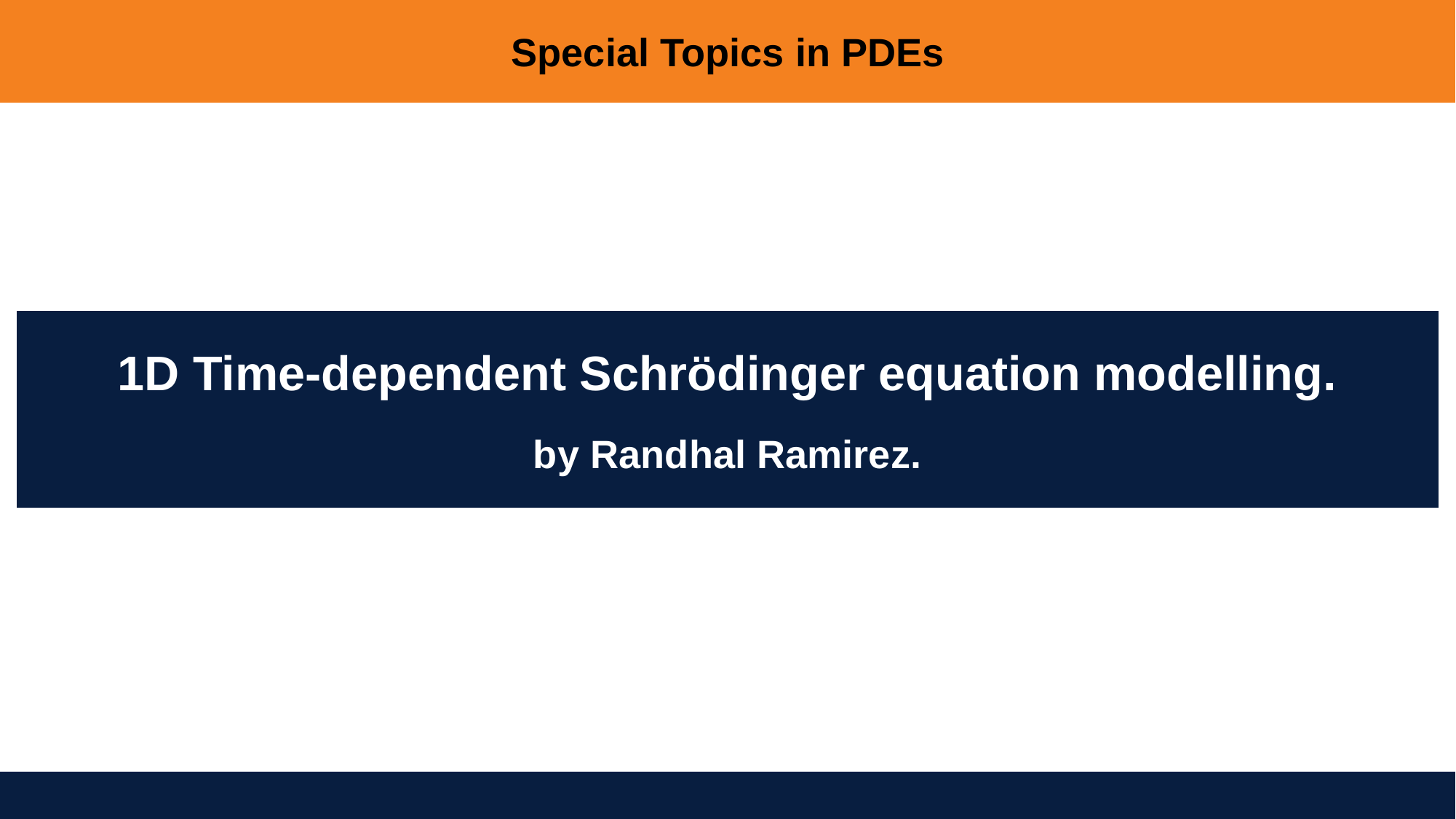

Special Topics in PDEs
1D Time-dependent Schrödinger equation modelling.

 by Randhal Ramirez.